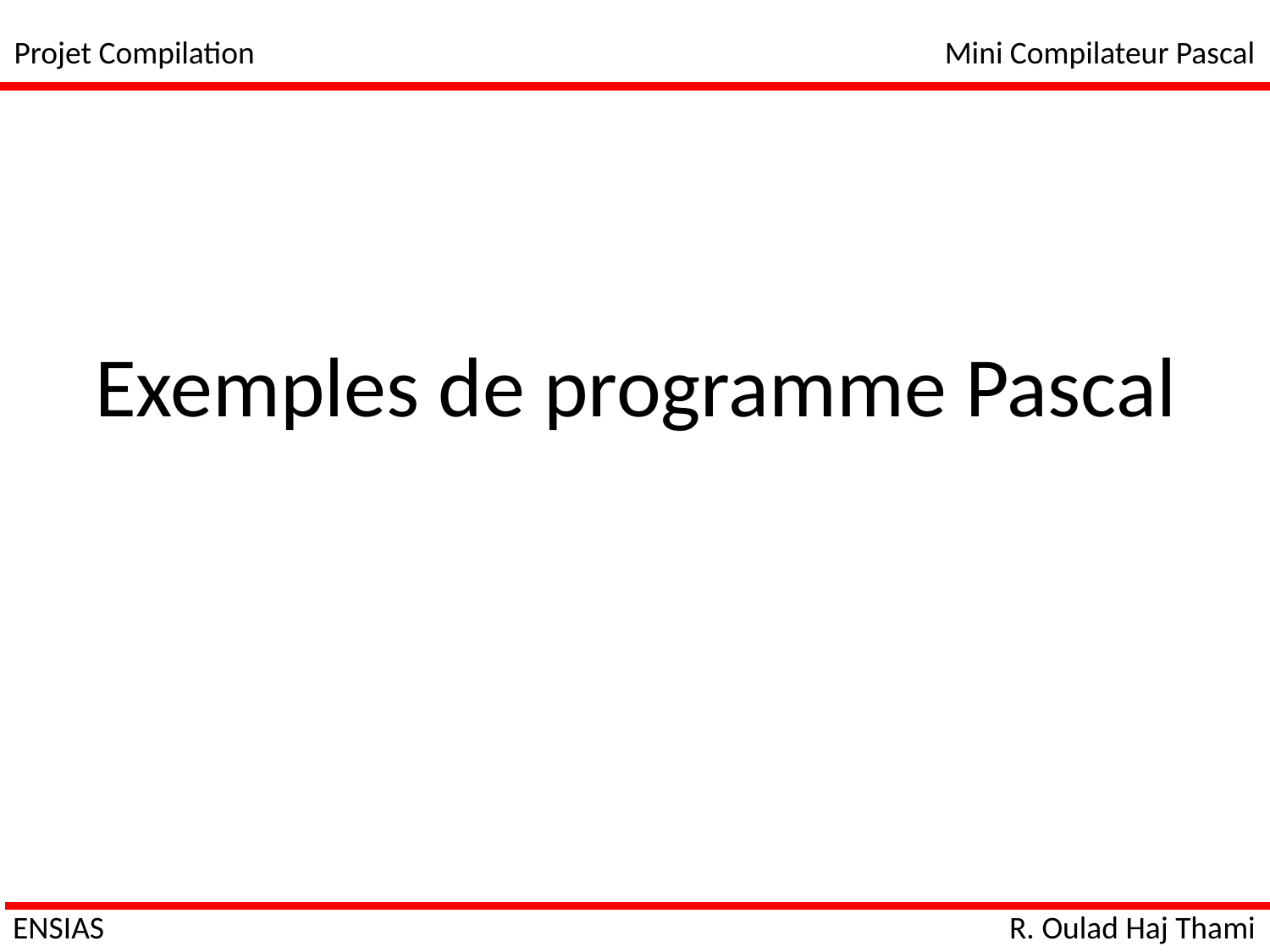

Projet Compilation
Mini Compilateur Pascal
Exemples de programme Pascal
ENSIAS
R. Oulad Haj Thami